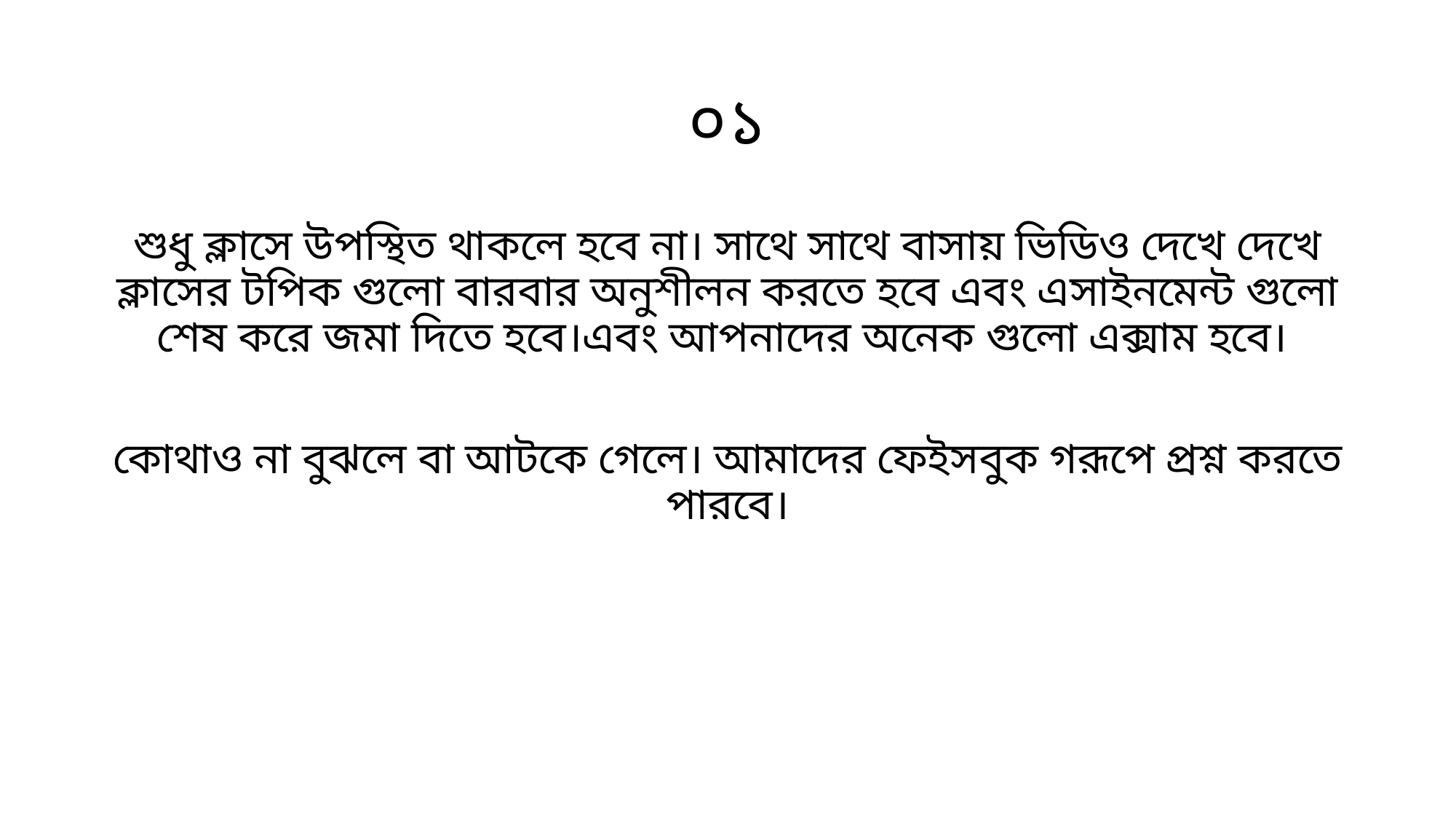

# ০১
শুধু ক্লাসে উপস্থিত থাকলে হবে না। সাথে সাথে বাসায় ভিডিও দেখে দেখে ক্লাসের টপিক গুলো বারবার অনুশীলন করতে হবে এবং এসাইনমেন্ট গুলো শেষ করে জমা দিতে হবে।এবং আপনাদের অনেক গুলো এক্সাম হবে।

কোথাও না বুঝলে বা আটকে গেলে। আমাদের ফেইসবুক গরূপে প্রশ্ন করতে পারবে।